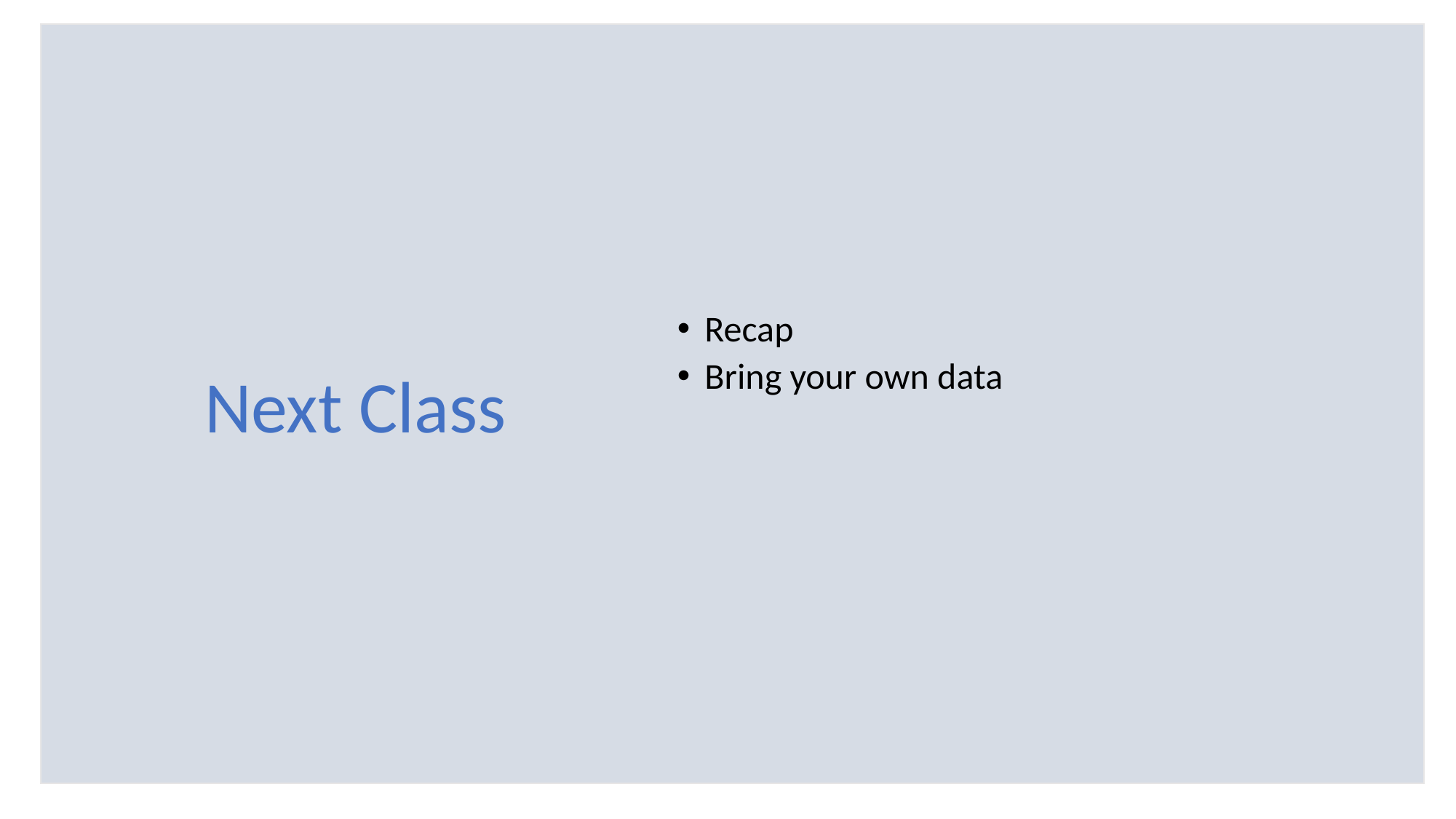

Recap
Bring your own data

# Next Class